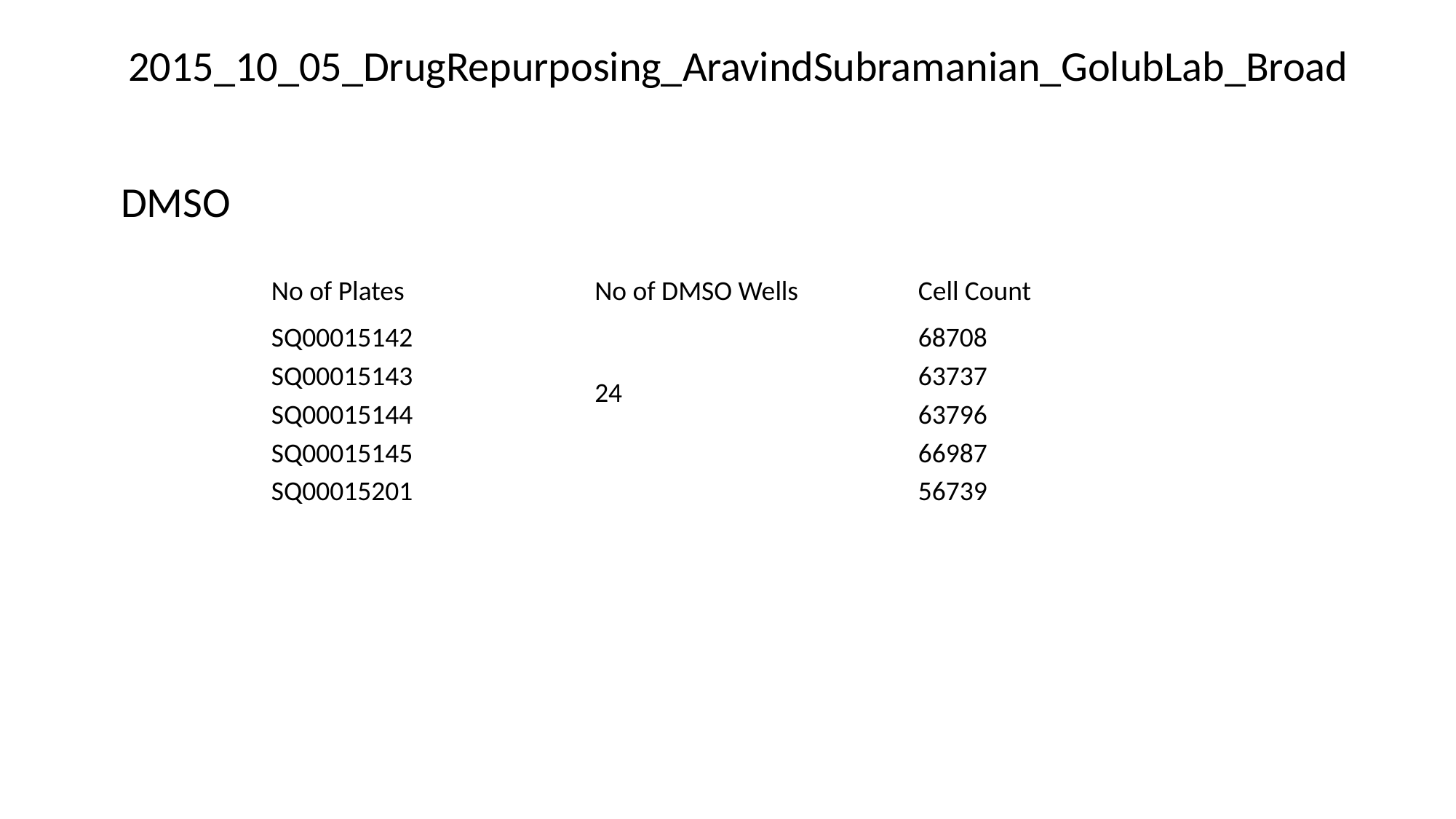

2015_10_05_DrugRepurposing_AravindSubramanian_GolubLab_Broad
DMSO
| No of Plates | No of DMSO Wells | Cell Count |
| --- | --- | --- |
| SQ00015142 | 24 | 68708 |
| SQ00015143 |  | 63737 |
| SQ00015144 |  | 63796 |
| SQ00015145 |  | 66987 |
| SQ00015201 |  | 56739 |